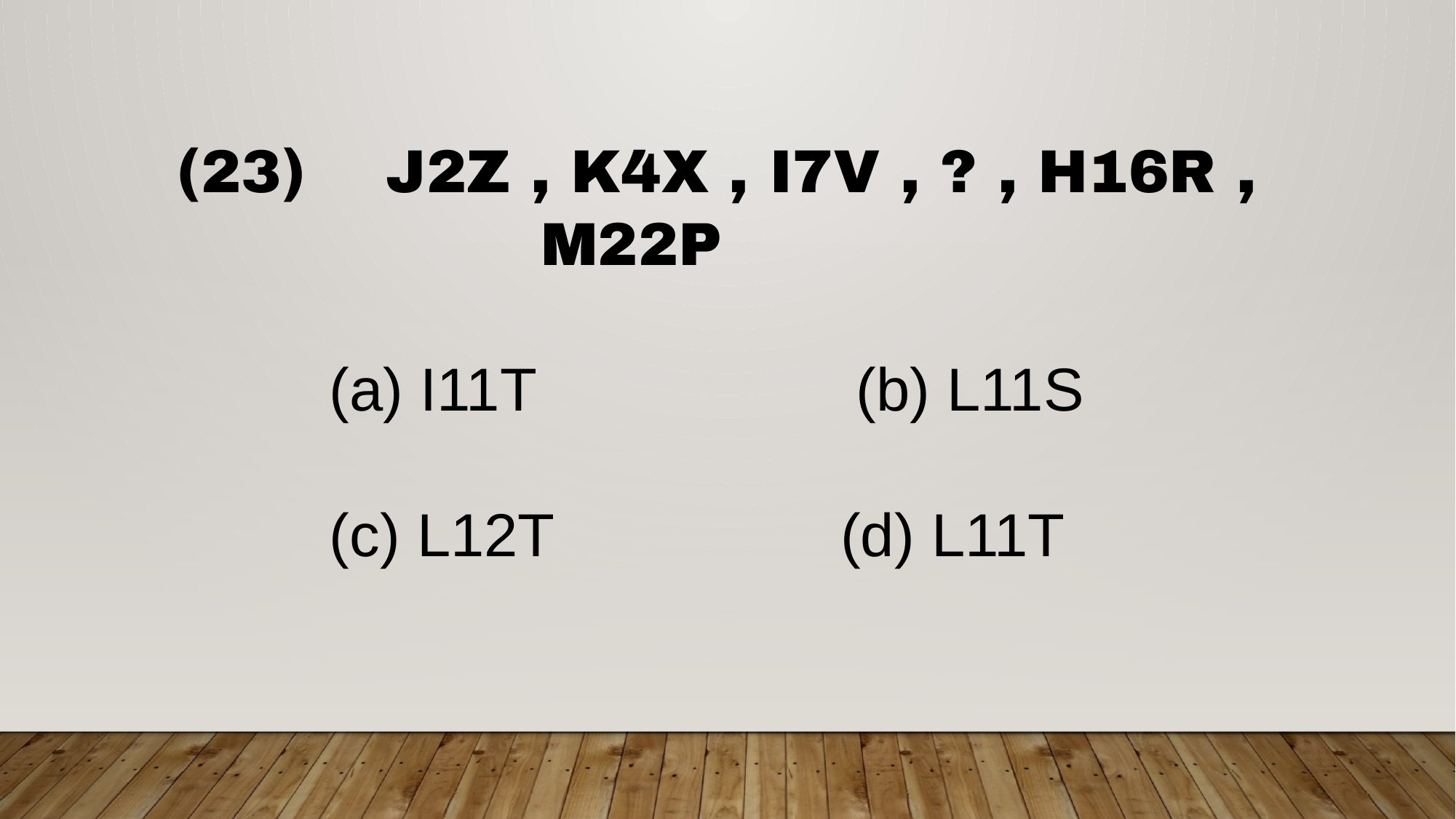

J2Z , K4X , I7V , ? , H16R ,
                  M22P

         (a) I11T                   (b) L11S

         (c) L12T                 (d) L11T